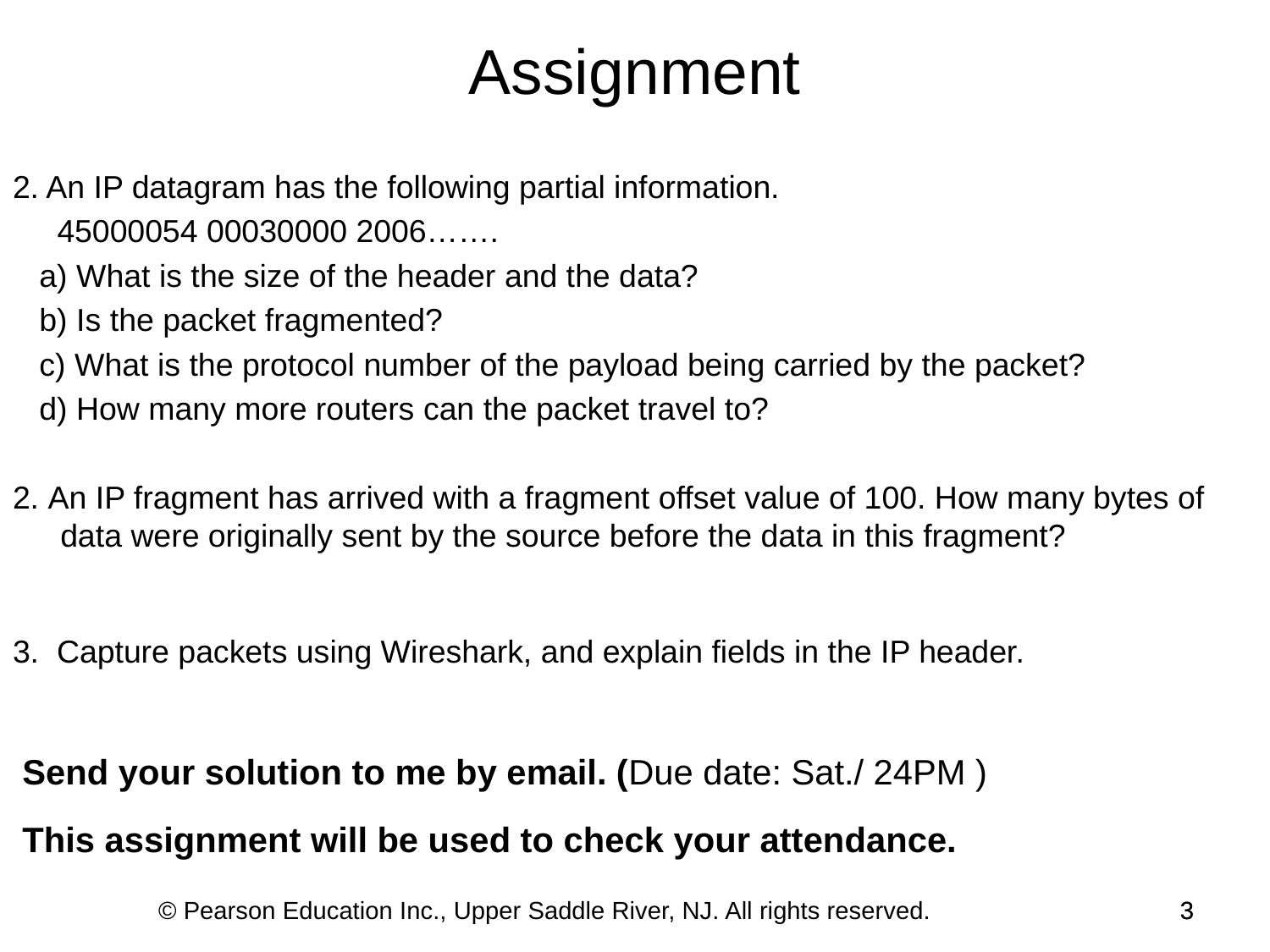

Assignment
2. An IP datagram has the following partial information.
     45000054 00030000 2006…….
   a) What is the size of the header and the data?
   b) Is the packet fragmented?
   c) What is the protocol number of the payload being carried by the packet?
   d) How many more routers can the packet travel to?

2. An IP fragment has arrived with a fragment offset value of 100. How many bytes of data were originally sent by the source before the data in this fragment?

3.  Capture packets using Wireshark, and explain fields in the IP header.

 Send your solution to me by email. (Due date: Sat./ 24PM )
 This assignment will be used to check your attendance.

© Pearson Education Inc., Upper Saddle River, NJ. All rights reserved.
3
3